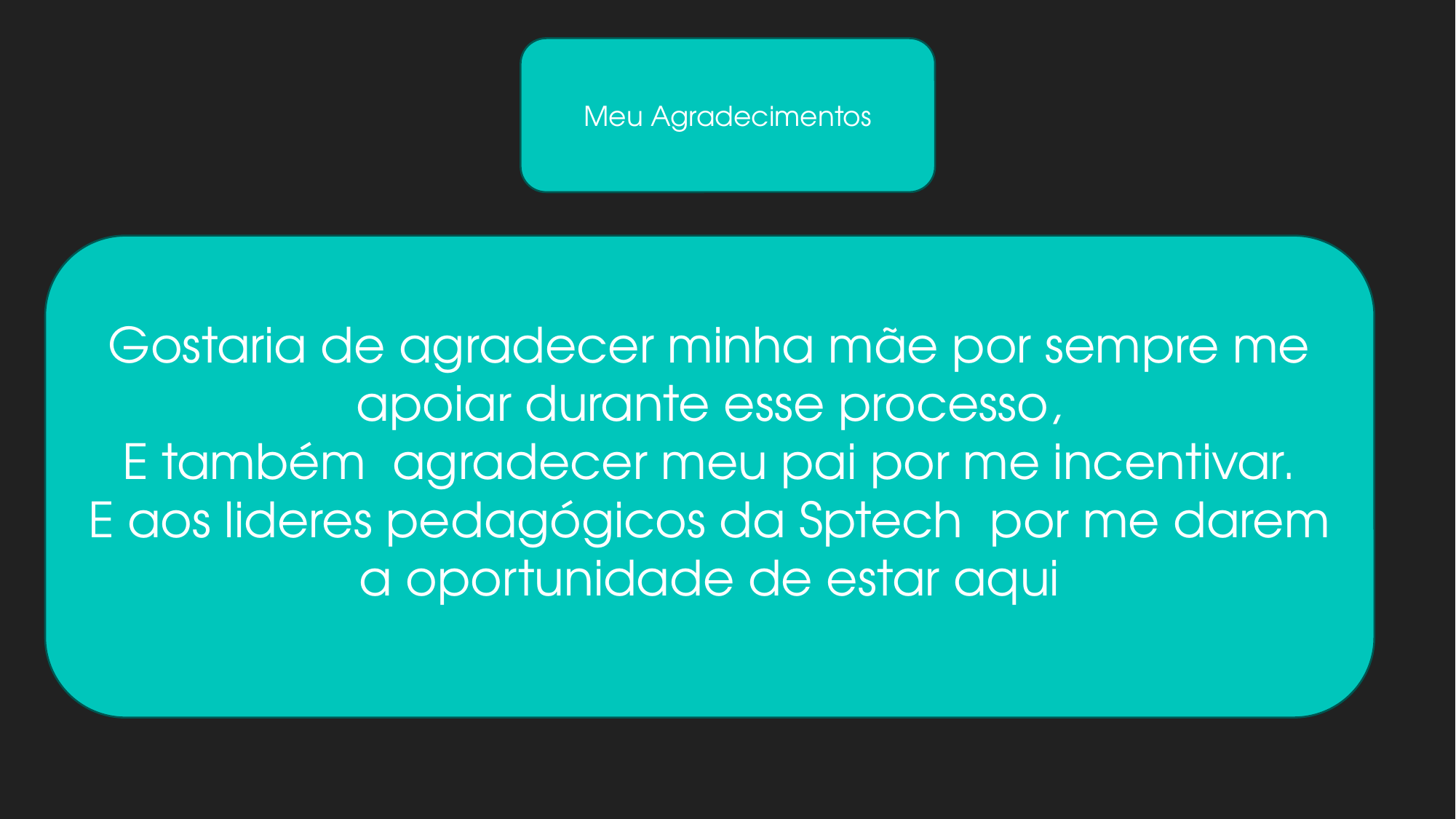

Meu Agradecimentos
Gostaria de agradecer minha mãe por sempre me apoiar durante esse processo,
E também  agradecer meu pai por me incentivar.
E aos lideres pedagógicos da Sptech  por me darem a oportunidade de estar aqui